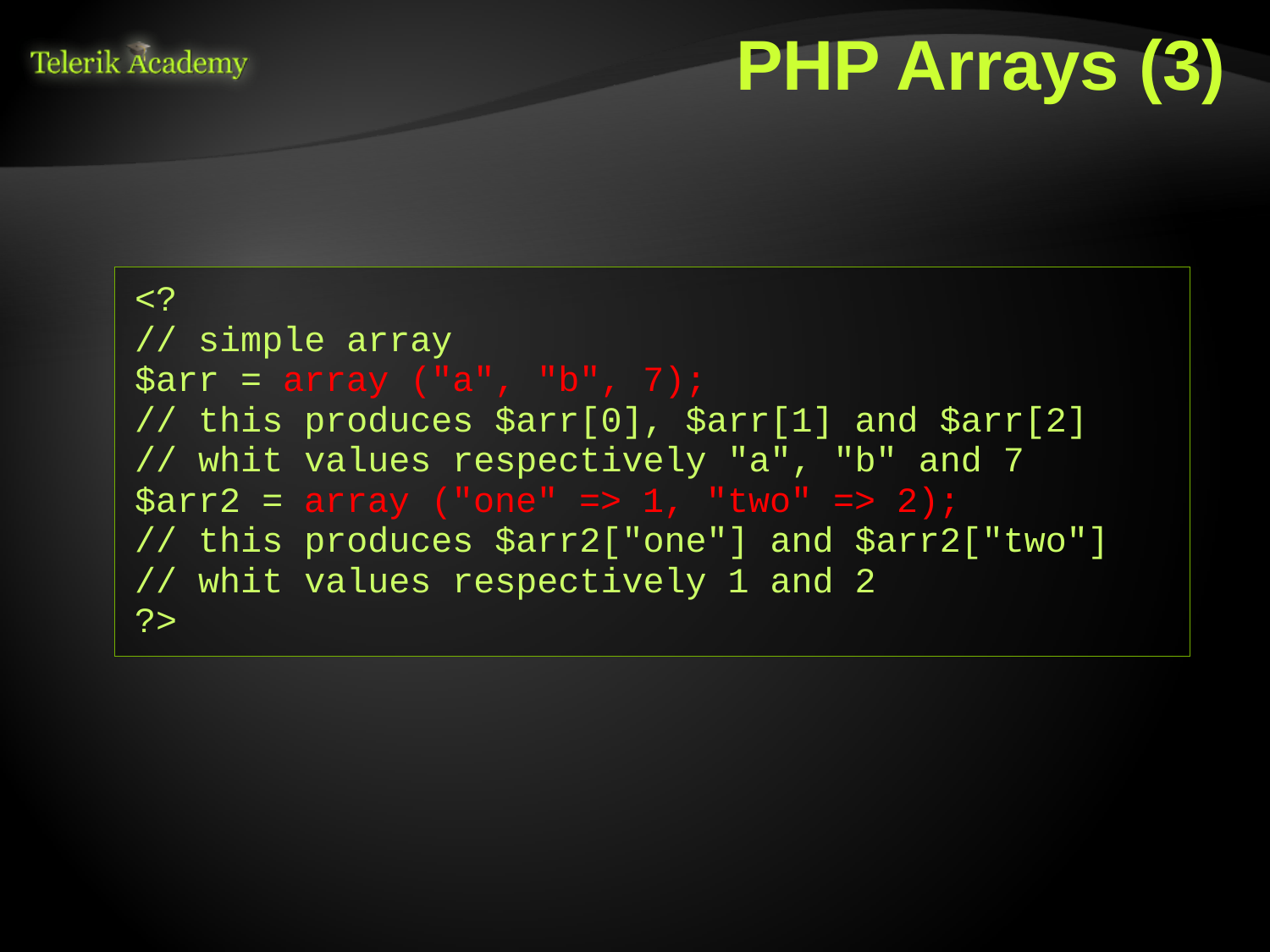

# PHP Arrays (3)
PHP Array is declared with keyword array

"=>" means "points to"
If keys are not supplied they are assigned automatically, starting from 0 (zero)
<?
// simple array
$arr = array ("a", "b", 7);
// this produces $arr[0], $arr[1] and $arr[2]
// whit values respectively "a", "b" and 7
$arr2 = array ("one" => 1, "two" => 2);
// this produces $arr2["one"] and $arr2["two"]
// whit values respectively 1 and 2
?>